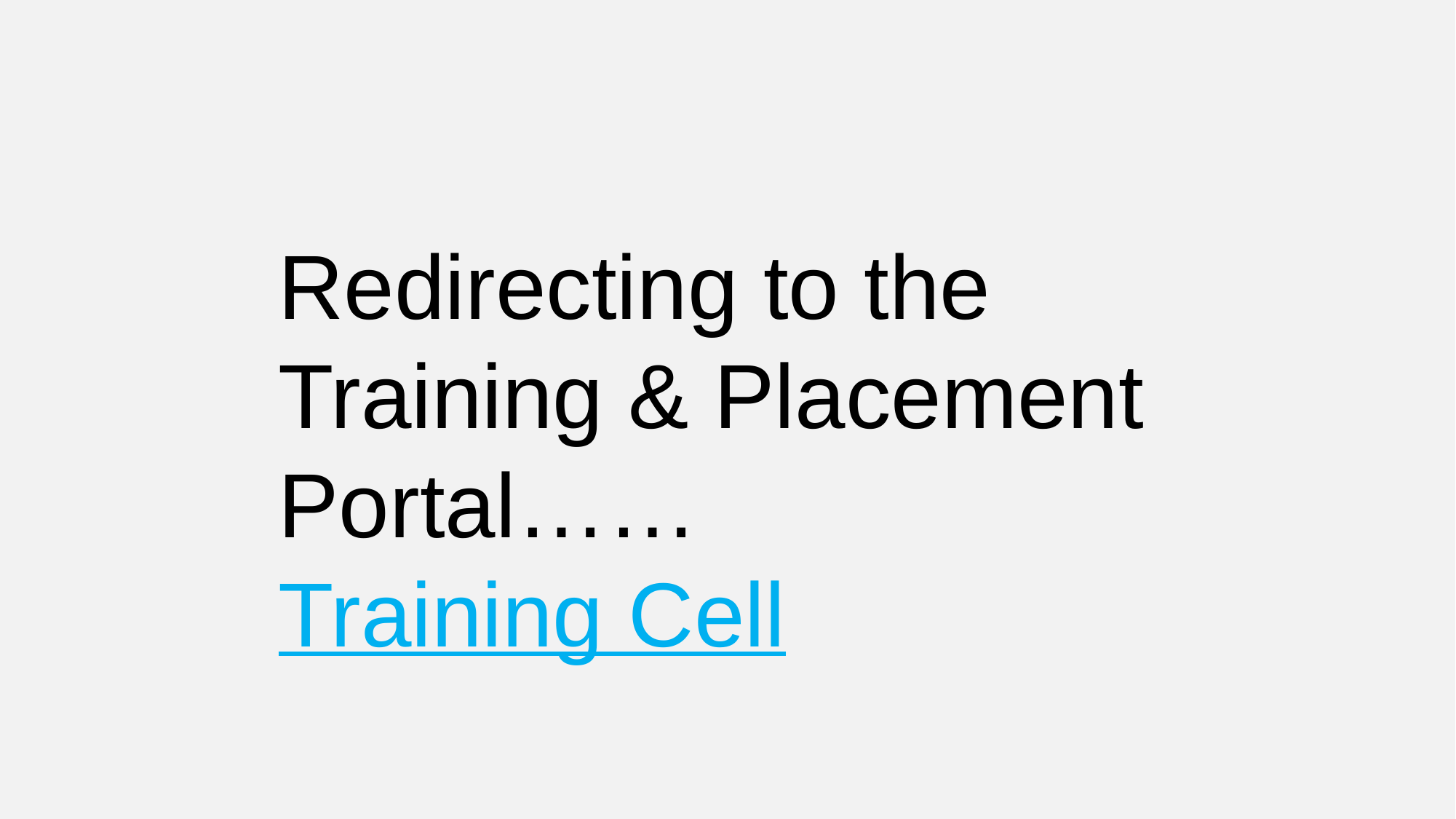

Redirecting to the Training & Placement Portal……Training Cell